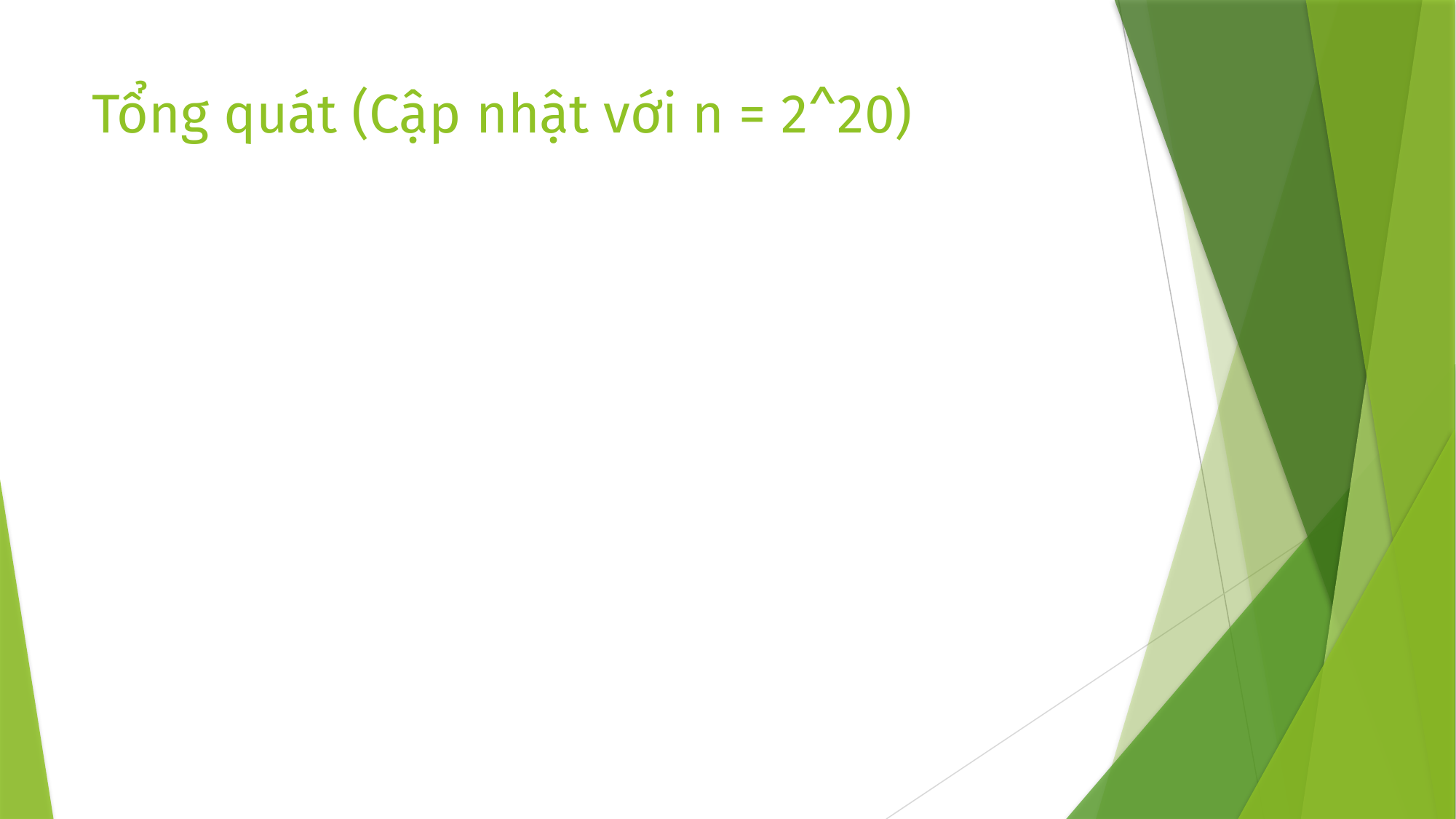

# Tổng quát (Cập nhật với n = 2^20)